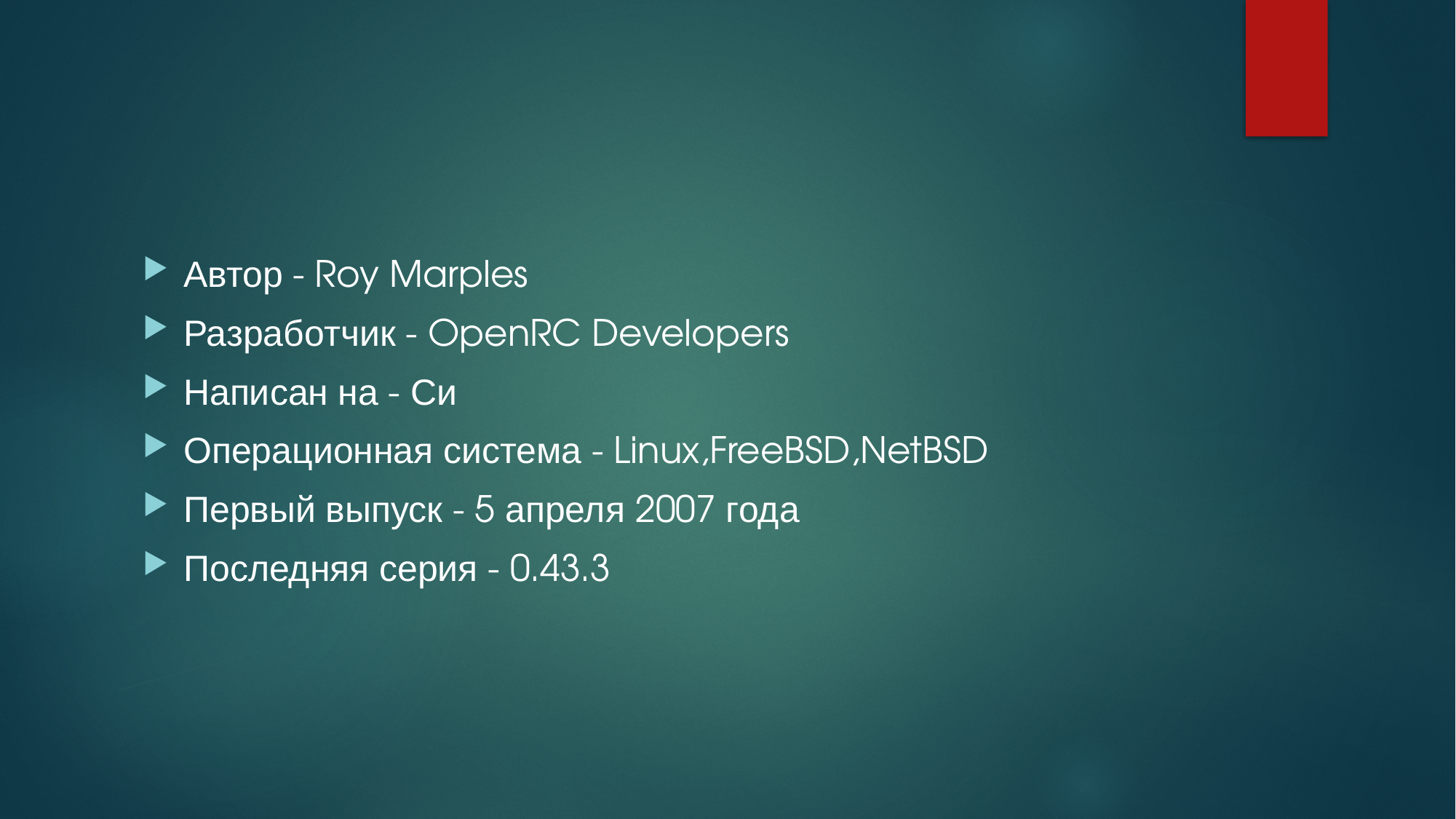

#
Автор - Roy Marples
Разработчик - OpenRC Developers
Написан на - Си
Операционная система - Linux,FreeBSD,NetBSD
Первый выпуск - 5 апреля 2007 года
Последняя серия - 0.43.3